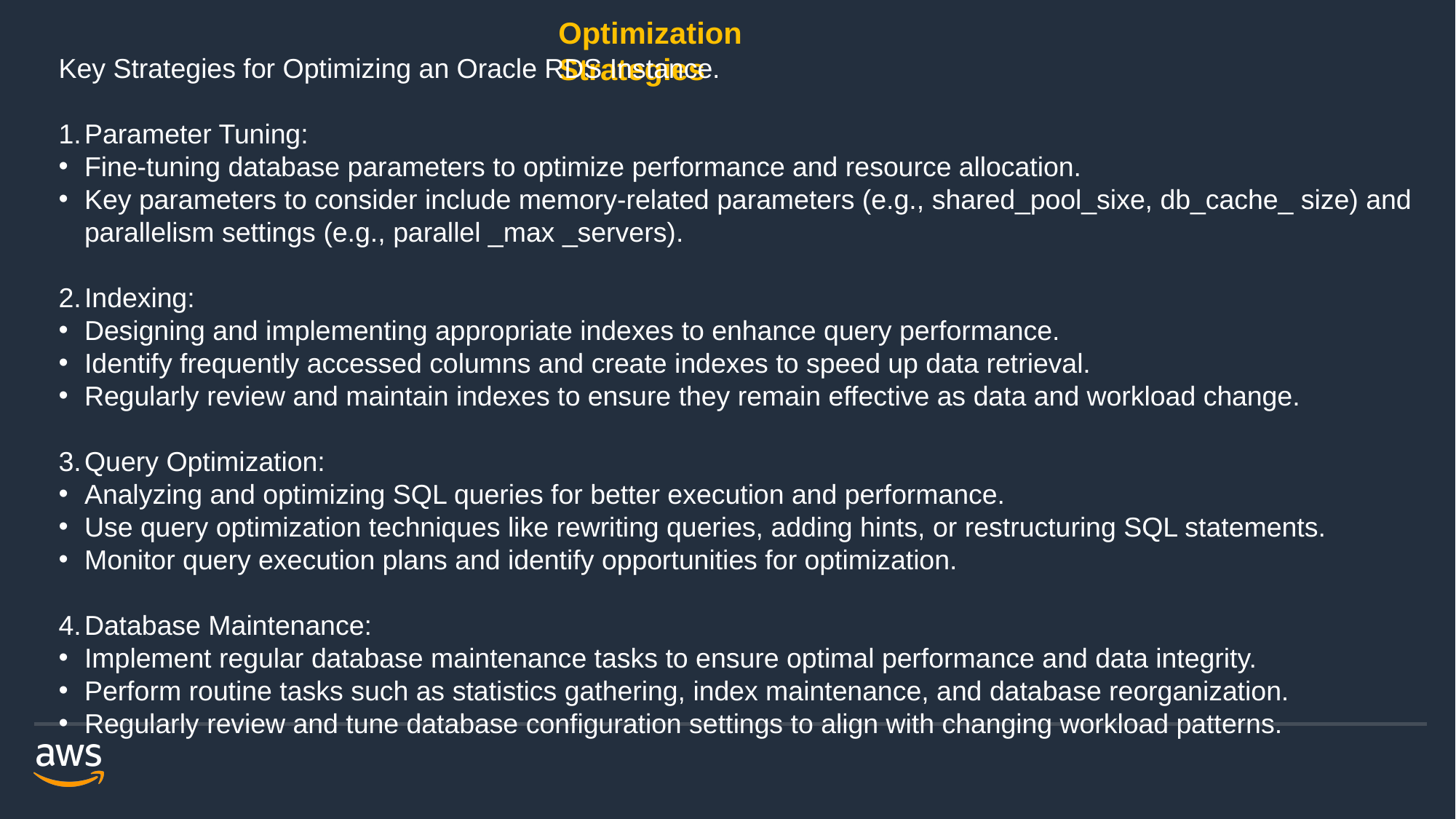

Optimization Strategies
Key Strategies for Optimizing an Oracle RDS Instance.

Parameter Tuning:
Fine-tuning database parameters to optimize performance and resource allocation.
Key parameters to consider include memory-related parameters (e.g., shared_pool_sixe, db_cache_ size) and parallelism settings (e.g., parallel _max _servers).

Indexing:
Designing and implementing appropriate indexes to enhance query performance.
Identify frequently accessed columns and create indexes to speed up data retrieval.
Regularly review and maintain indexes to ensure they remain effective as data and workload change.

Query Optimization:
Analyzing and optimizing SQL queries for better execution and performance.
Use query optimization techniques like rewriting queries, adding hints, or restructuring SQL statements.
Monitor query execution plans and identify opportunities for optimization.

Database Maintenance:
Implement regular database maintenance tasks to ensure optimal performance and data integrity.
Perform routine tasks such as statistics gathering, index maintenance, and database reorganization.
Regularly review and tune database configuration settings to align with changing workload patterns.